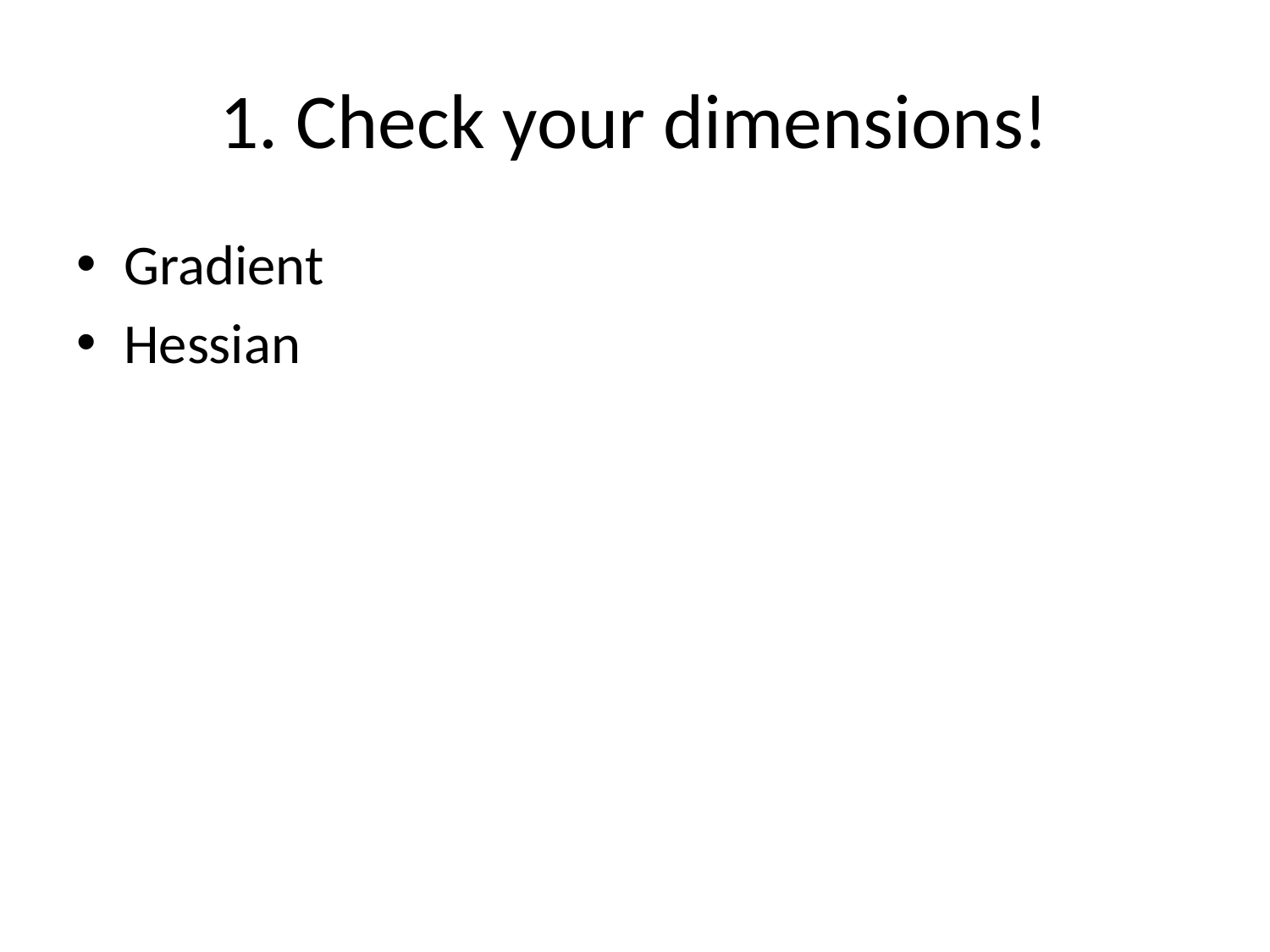

# 1. Check your dimensions!
Gradient
Hessian